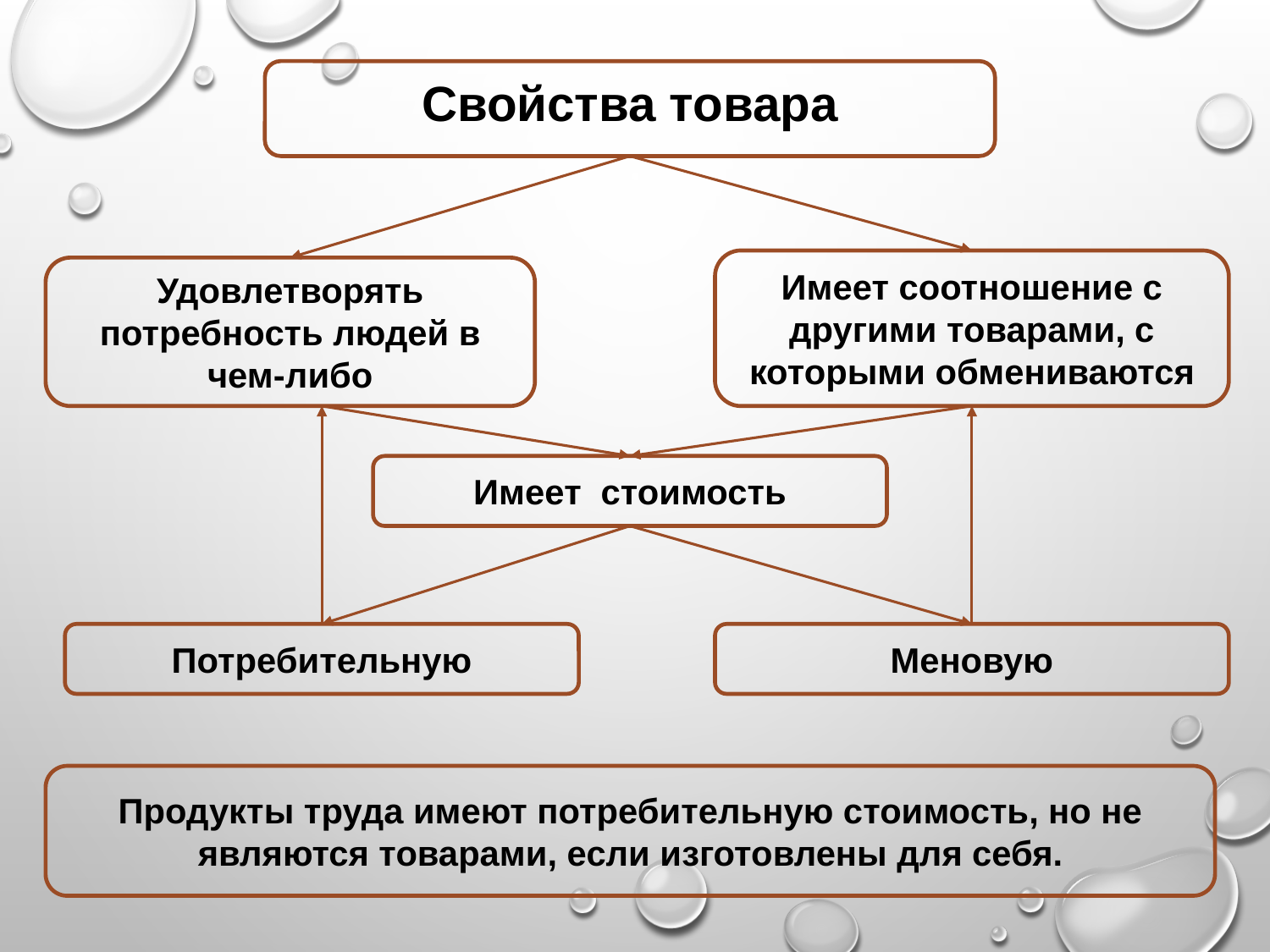

Свойства товара
Имеет соотношение с другими товарами, с которыми обмениваются
Удовлетворять потребность людей в чем-либо
Имеет  стоимость
Потребительную
Меновую
Продукты труда имеют потребительную стоимость, но не являются товарами, если изготовлены для себя.